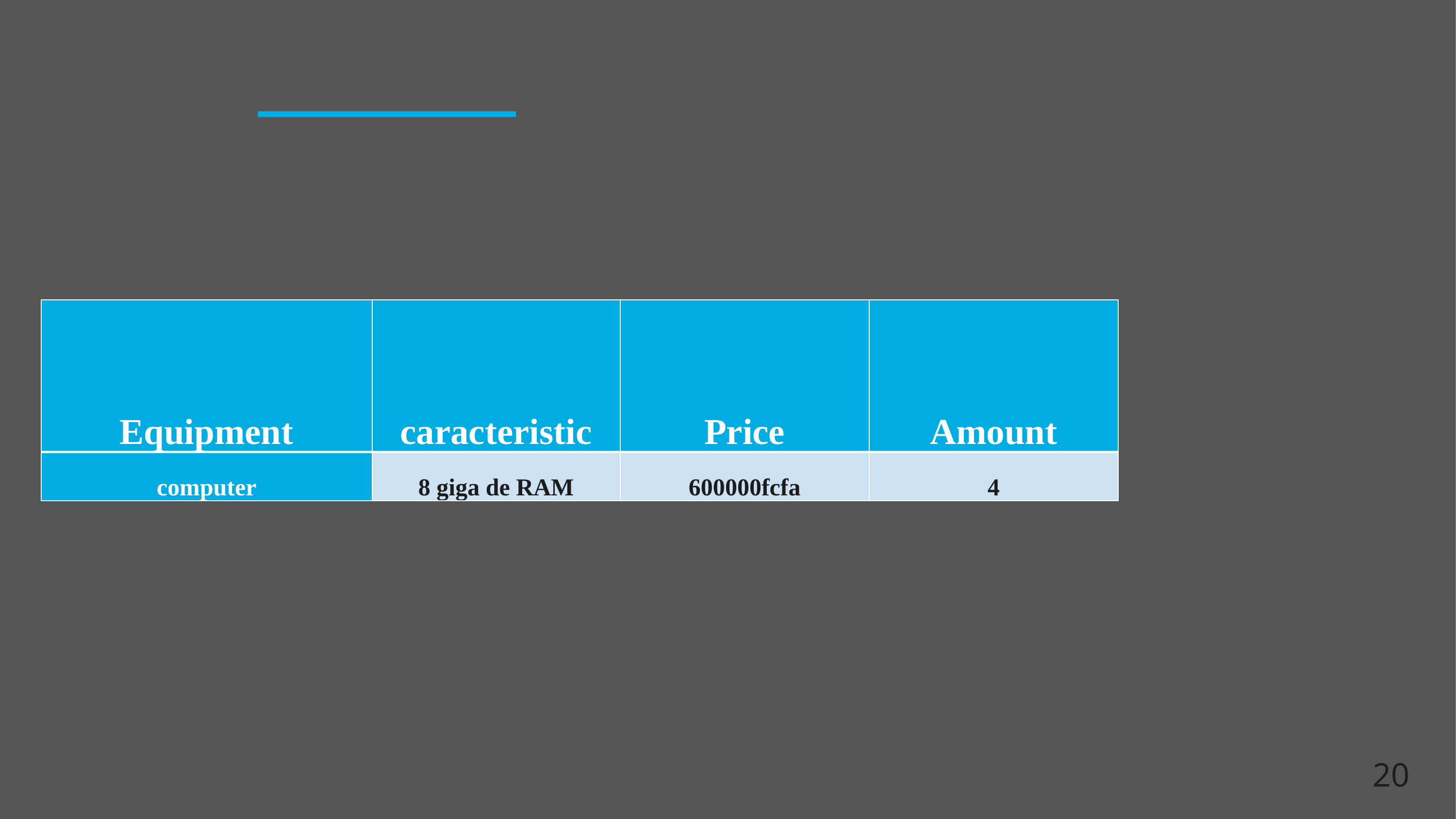

| Equipment | caracteristic | Price | Amount |
| --- | --- | --- | --- |
| computer | 8 giga de RAM | 600000fcfa | 4 |
20